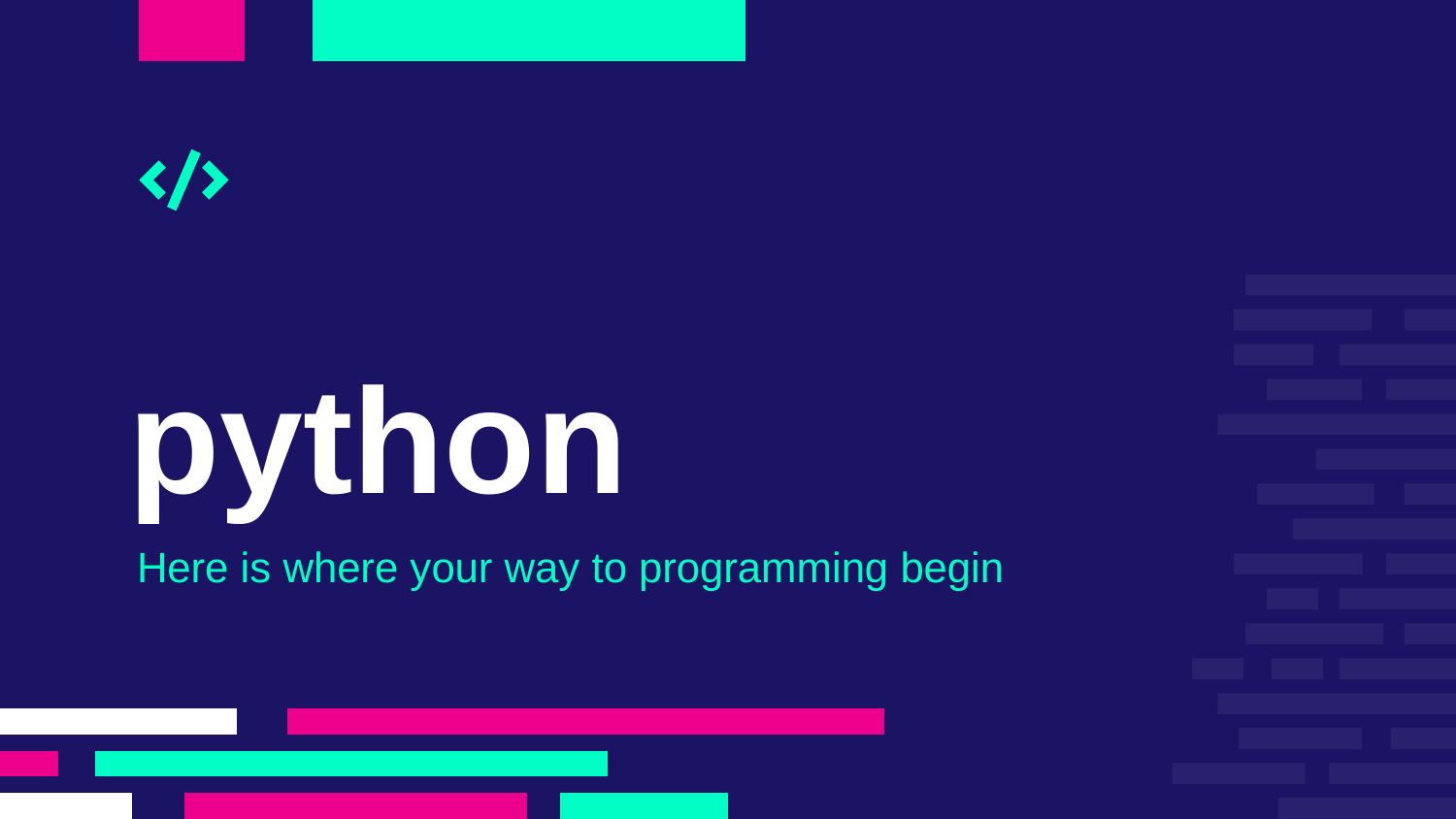

# python
Here is where your way to programming begin